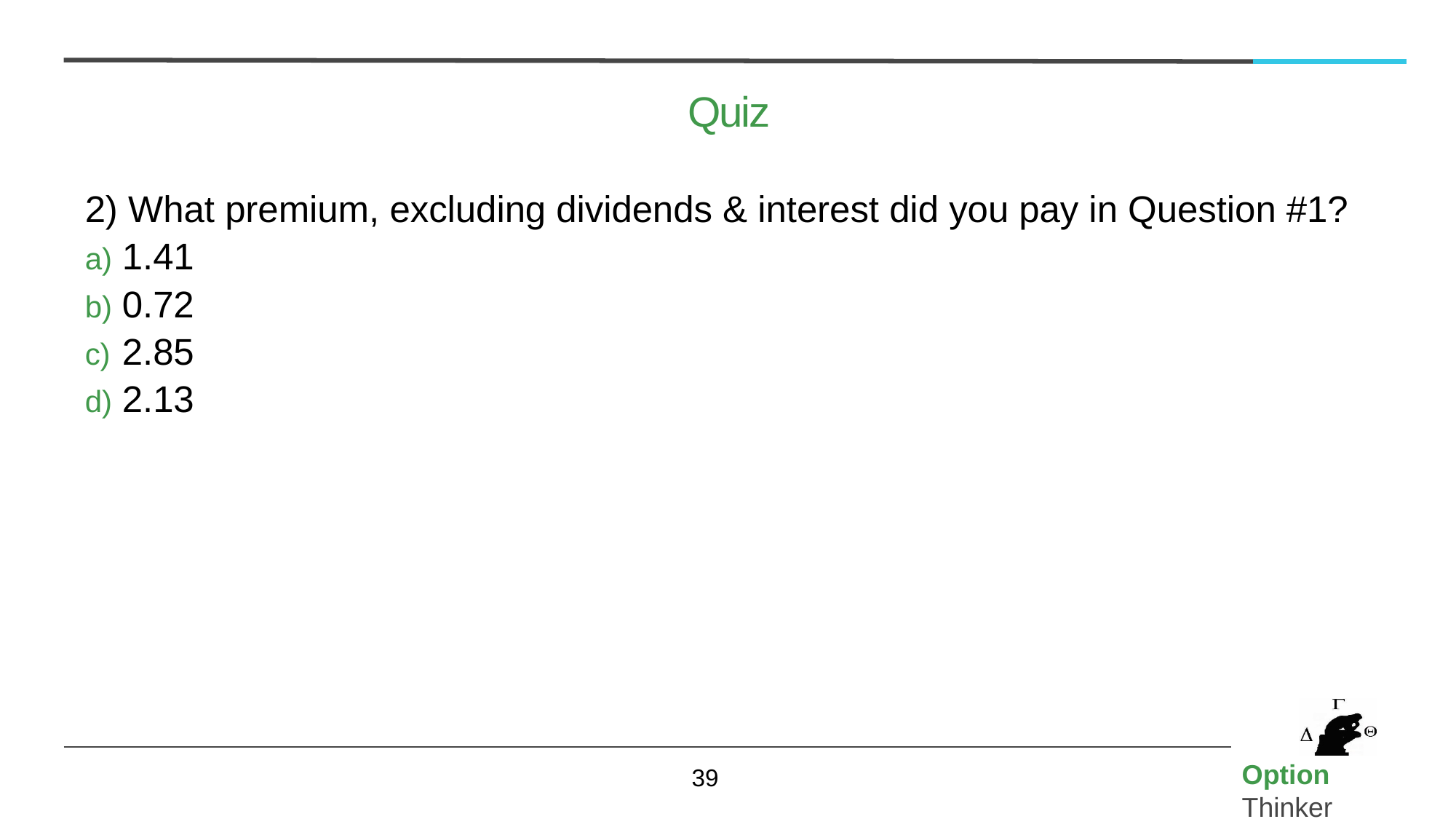

# Quiz
2) What premium, excluding dividends & interest did you pay in Question #1?
1.41
0.72
2.85
2.13